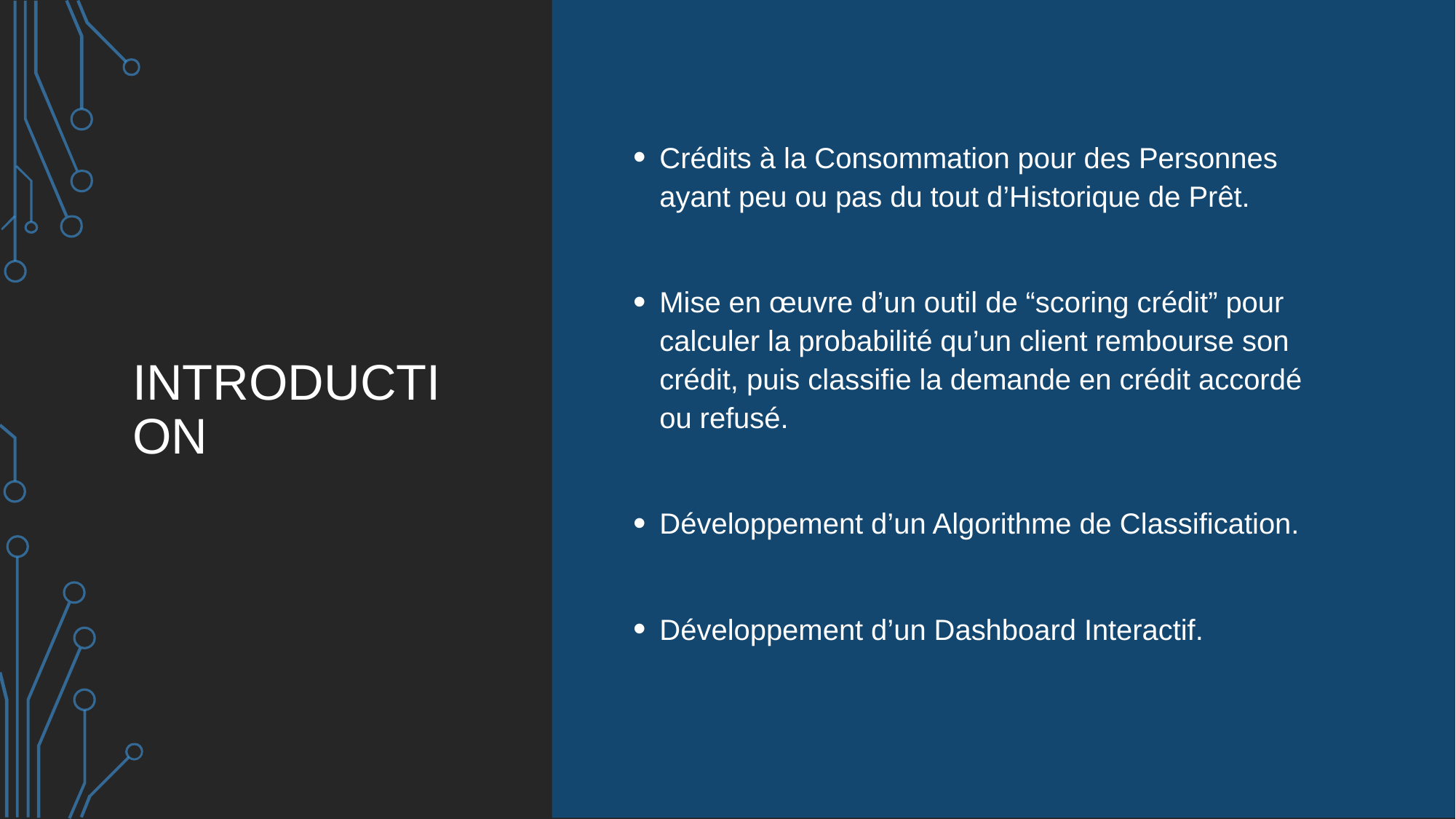

# INTRODUCTION
Crédits à la Consommation pour des Personnes ayant peu ou pas du tout d’Historique de Prêt.

Mise en œuvre d’un outil de “scoring crédit” pour calculer la probabilité qu’un client rembourse son crédit, puis classifie la demande en crédit accordé ou refusé.

Développement d’un Algorithme de Classification.

Développement d’un Dashboard Interactif.